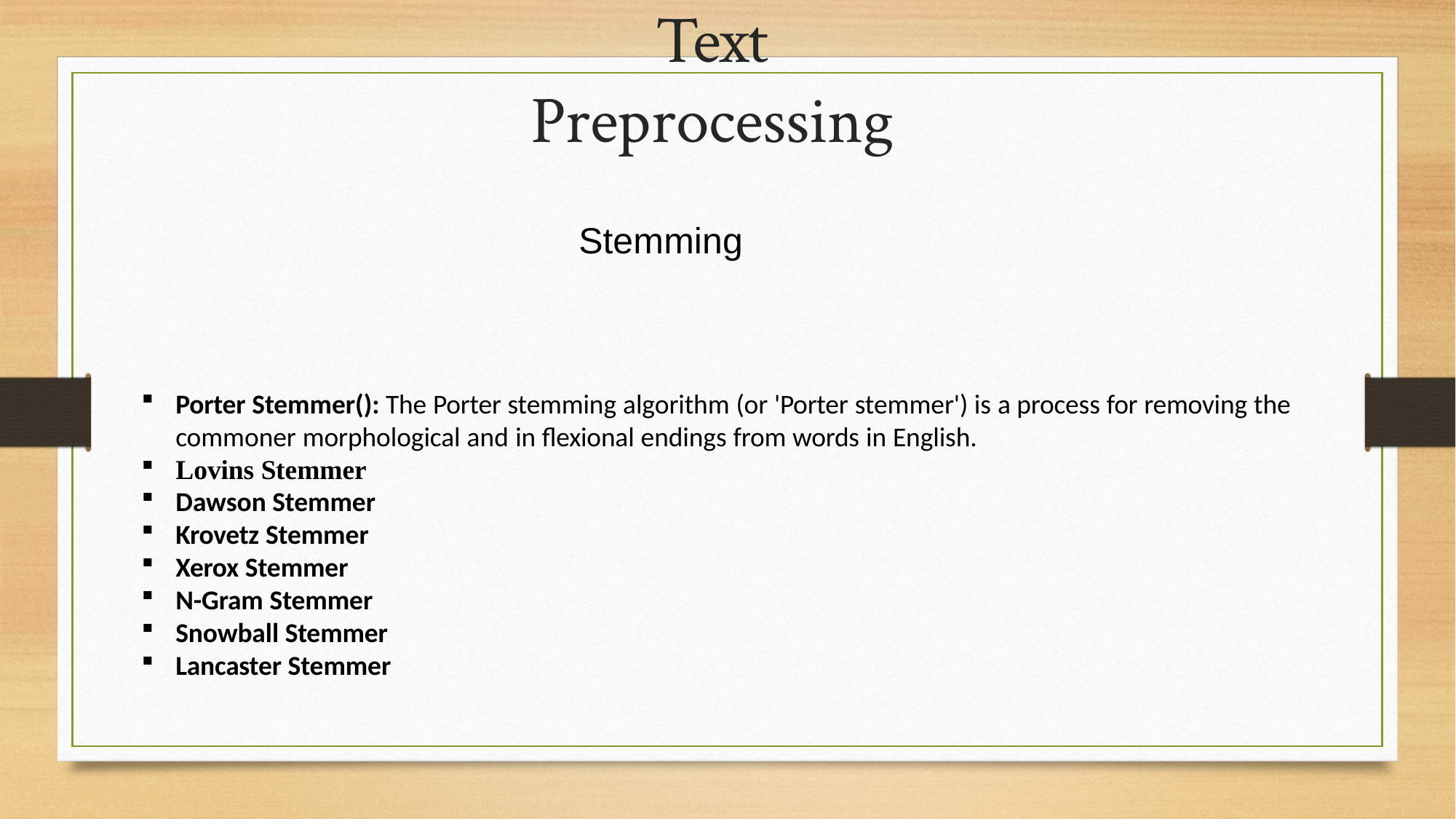

# Text Preprocessing
Stemming
Porter Stemmer(): The Porter stemming algorithm (or 'Porter stemmer') is a process for removing the  commoner morphological and in flexional endings from words in English.
Lovins Stemmer
Dawson Stemmer
Krovetz Stemmer
Xerox Stemmer
N-Gram Stemmer
Snowball Stemmer
Lancaster Stemmer